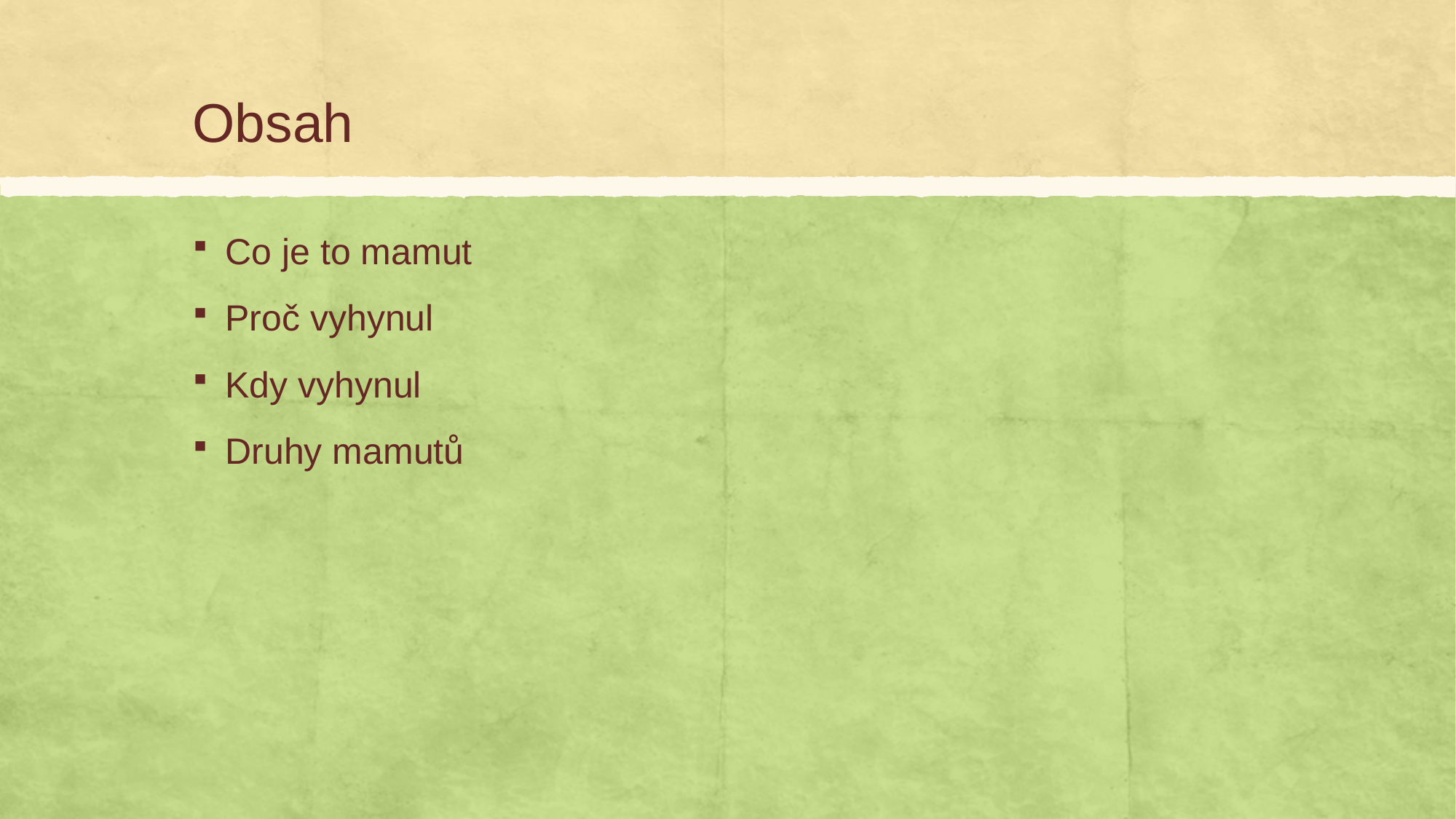

# Obsah
Co je to mamut
Proč vyhynul
Kdy vyhynul
Druhy mamutů